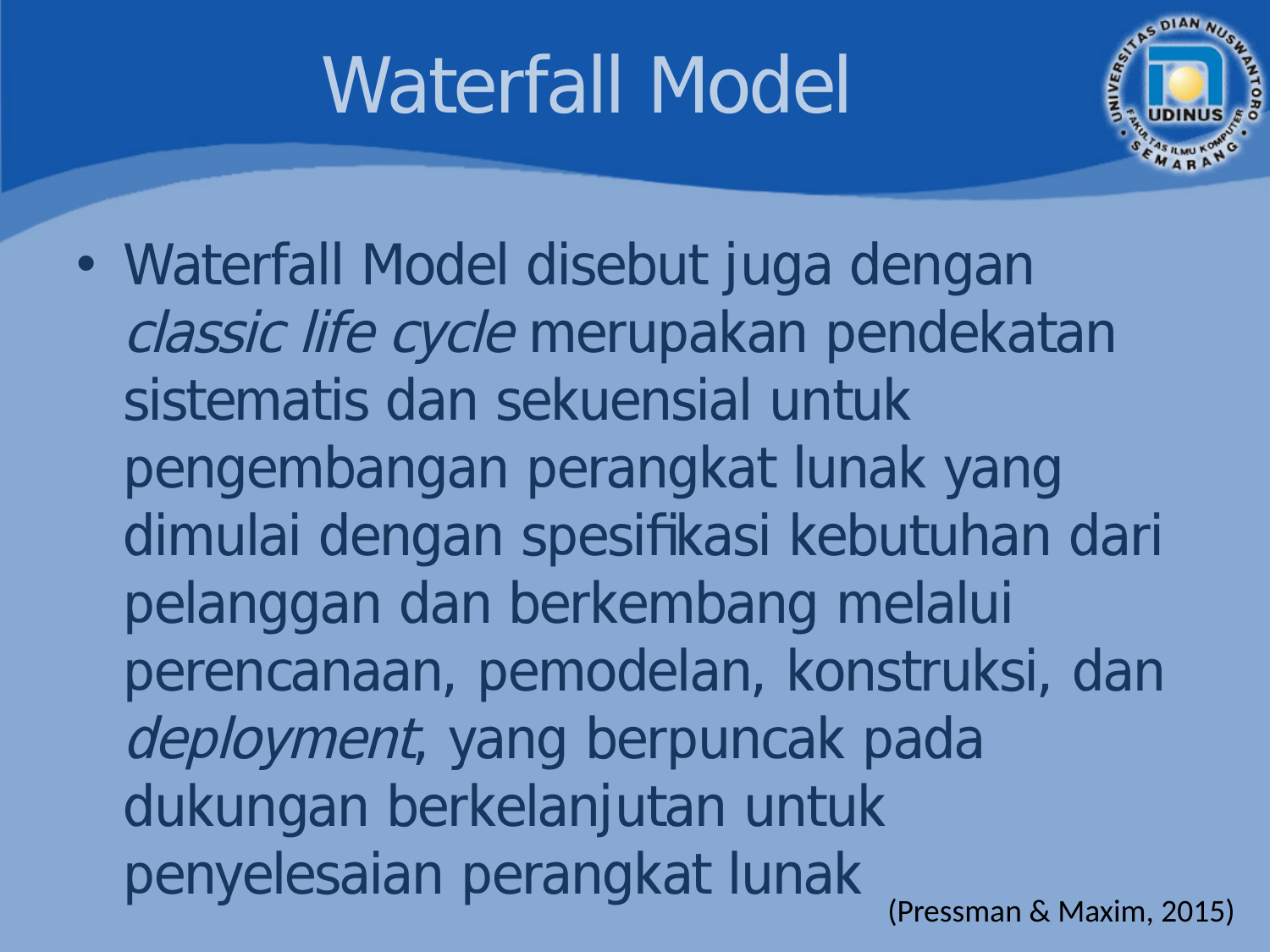

# Waterfall Model
Waterfall Model disebut juga dengan classic life cycle merupakan pendekatan sistematis dan sekuensial untuk pengembangan perangkat lunak yang dimulai dengan spesifikasi kebutuhan dari pelanggan dan berkembang melalui perencanaan, pemodelan, konstruksi, dan deployment, yang berpuncak pada dukungan berkelanjutan untuk penyelesaian perangkat lunak
(Pressman & Maxim, 2015)